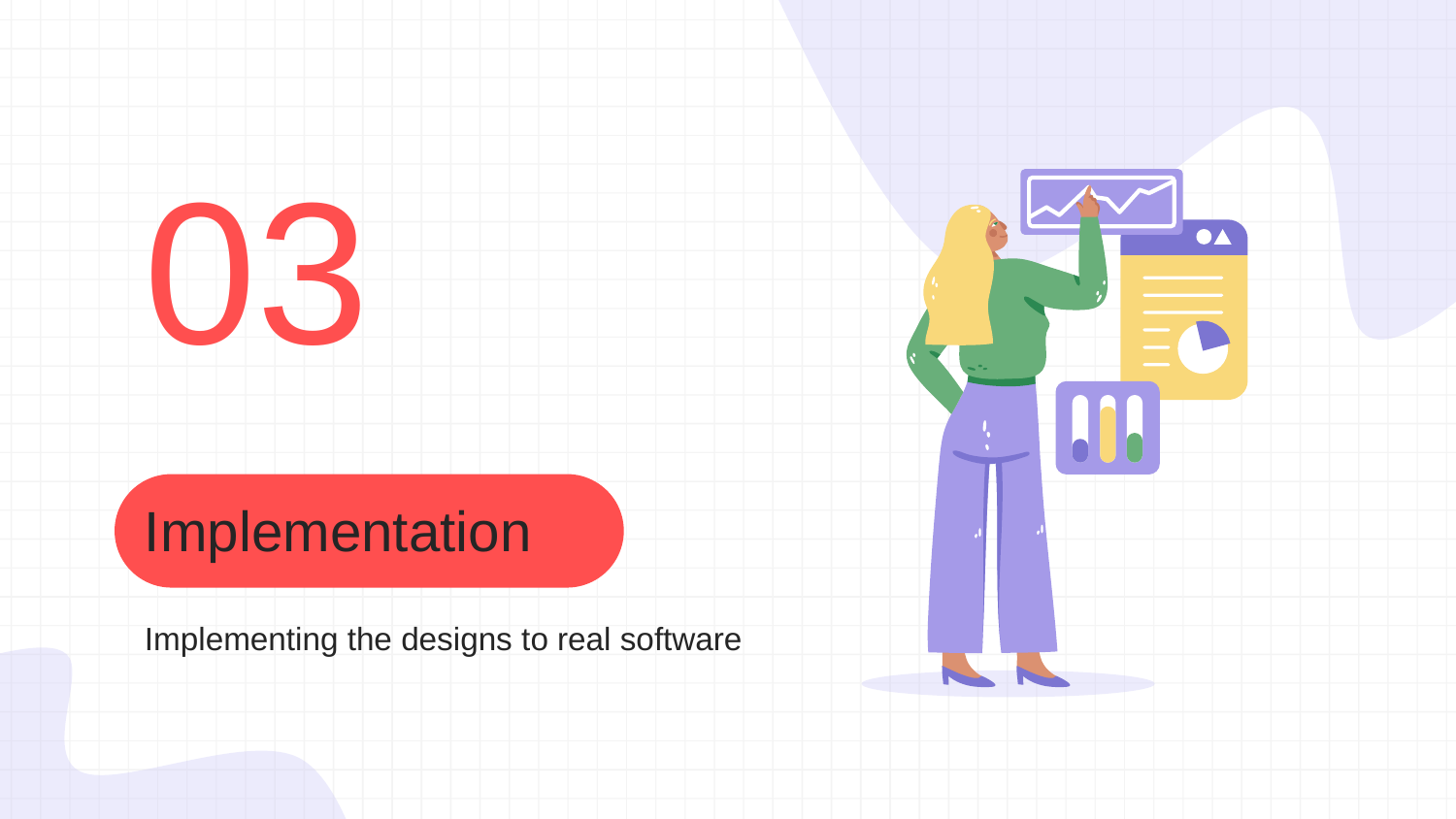

03

# Implementation

Implementing the designs to real software